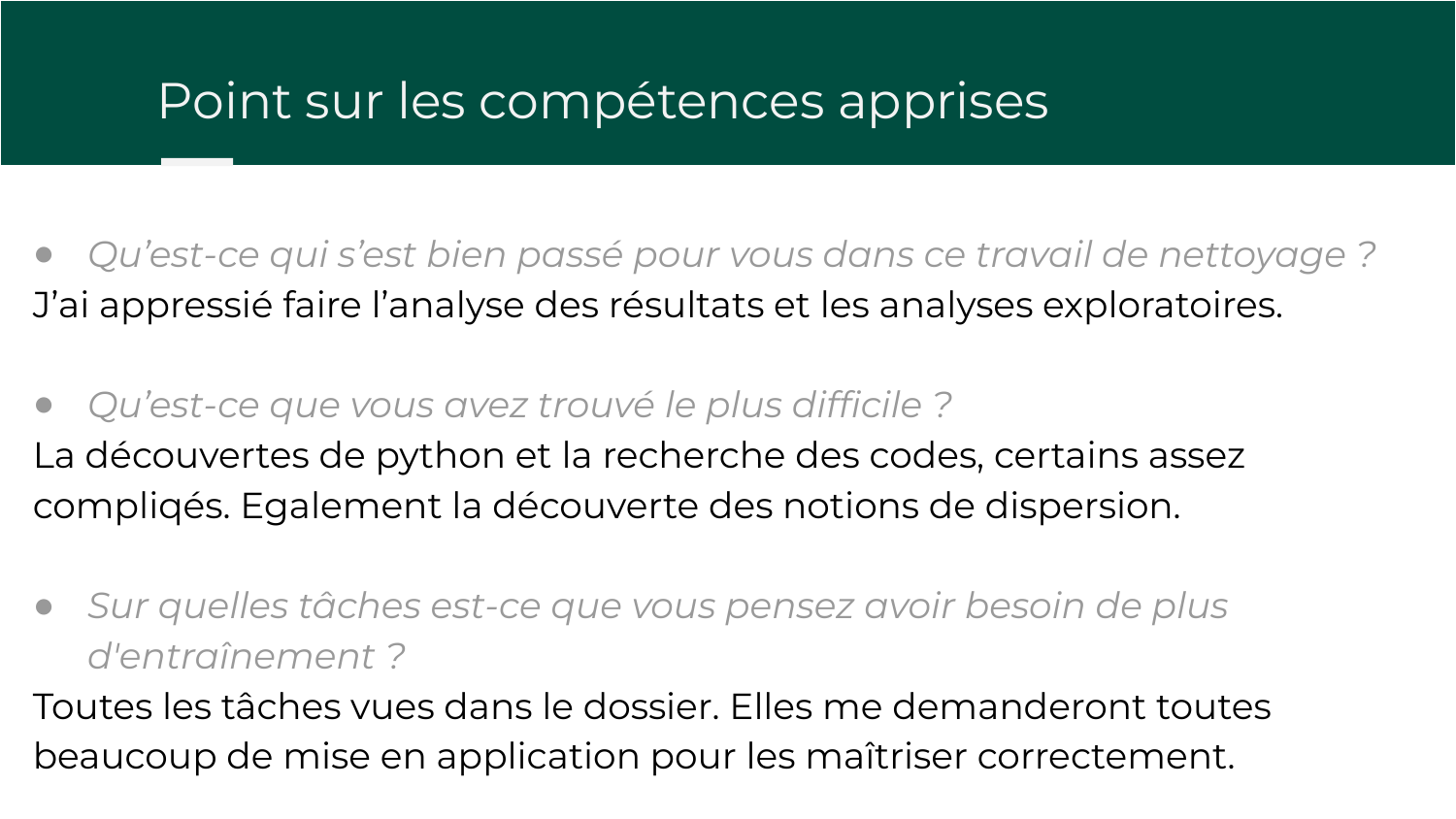

Point sur les compétences apprises

Qu’est-ce qui s’est bien passé pour vous dans ce travail de nettoyage ?
J’ai appressié faire l’analyse des résultats et les analyses exploratoires.

Qu’est-ce que vous avez trouvé le plus difficile ?
La découvertes de python et la recherche des codes, certains assez compliqés. Egalement la découverte des notions de dispersion.

Sur quelles tâches est-ce que vous pensez avoir besoin de plus d'entraînement ?
Toutes les tâches vues dans le dossier. Elles me demanderont toutes beaucoup de mise en application pour les maîtriser correctement.